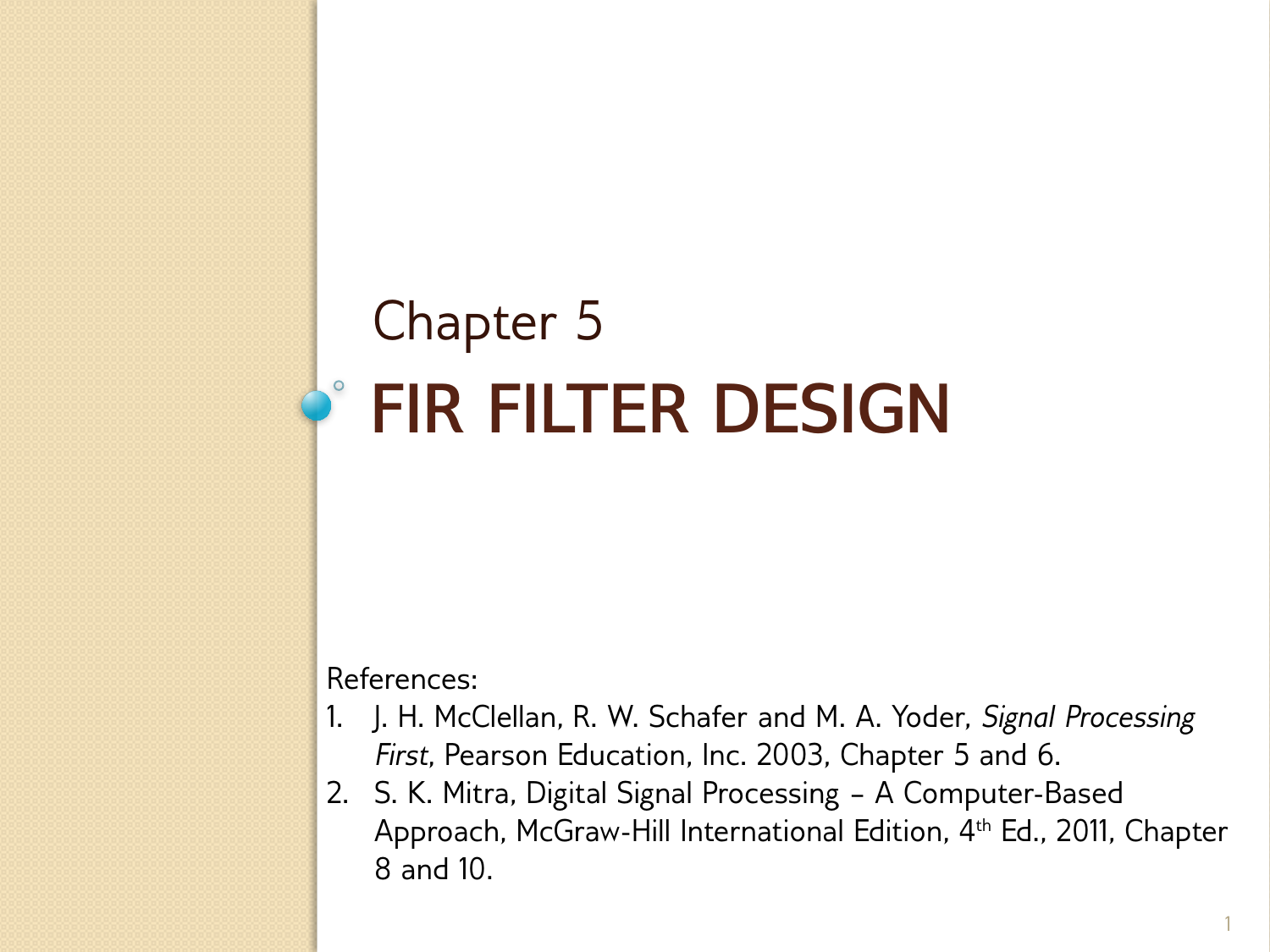

Chapter 5
# FIR Filter Design
References:
J. H. McClellan, R. W. Schafer and M. A. Yoder, Signal Processing First, Pearson Education, Inc. 2003, Chapter 5 and 6.
S. K. Mitra, Digital Signal Processing – A Computer-Based Approach, McGraw-Hill International Edition, 4th Ed., 2011, Chapter 8 and 10.

1